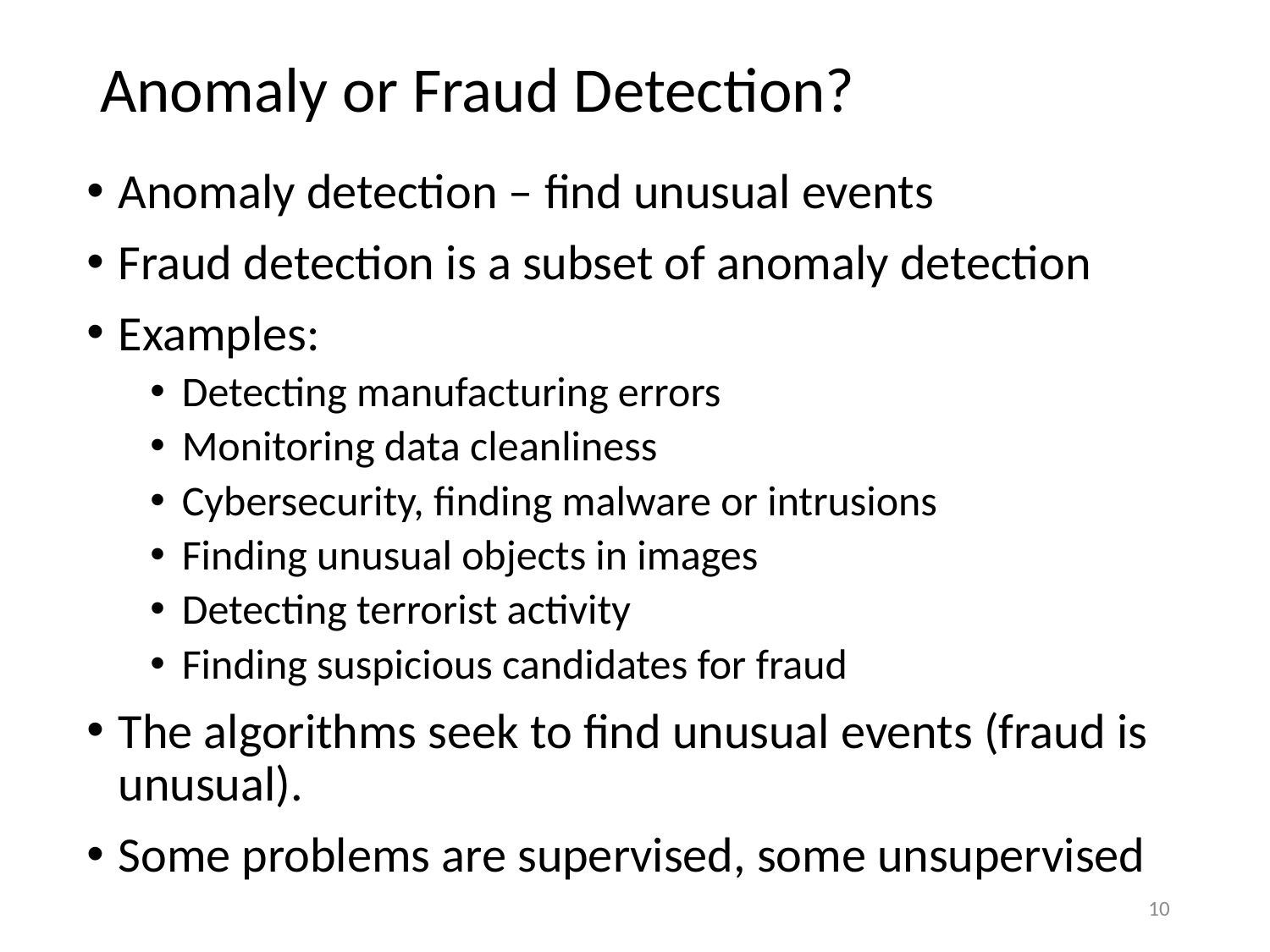

# Anomaly or Fraud Detection?
Anomaly detection – find unusual events
Fraud detection is a subset of anomaly detection
Examples:
Detecting manufacturing errors
Monitoring data cleanliness
Cybersecurity, finding malware or intrusions
Finding unusual objects in images
Detecting terrorist activity
Finding suspicious candidates for fraud
The algorithms seek to find unusual events (fraud is unusual).
Some problems are supervised, some unsupervised

10